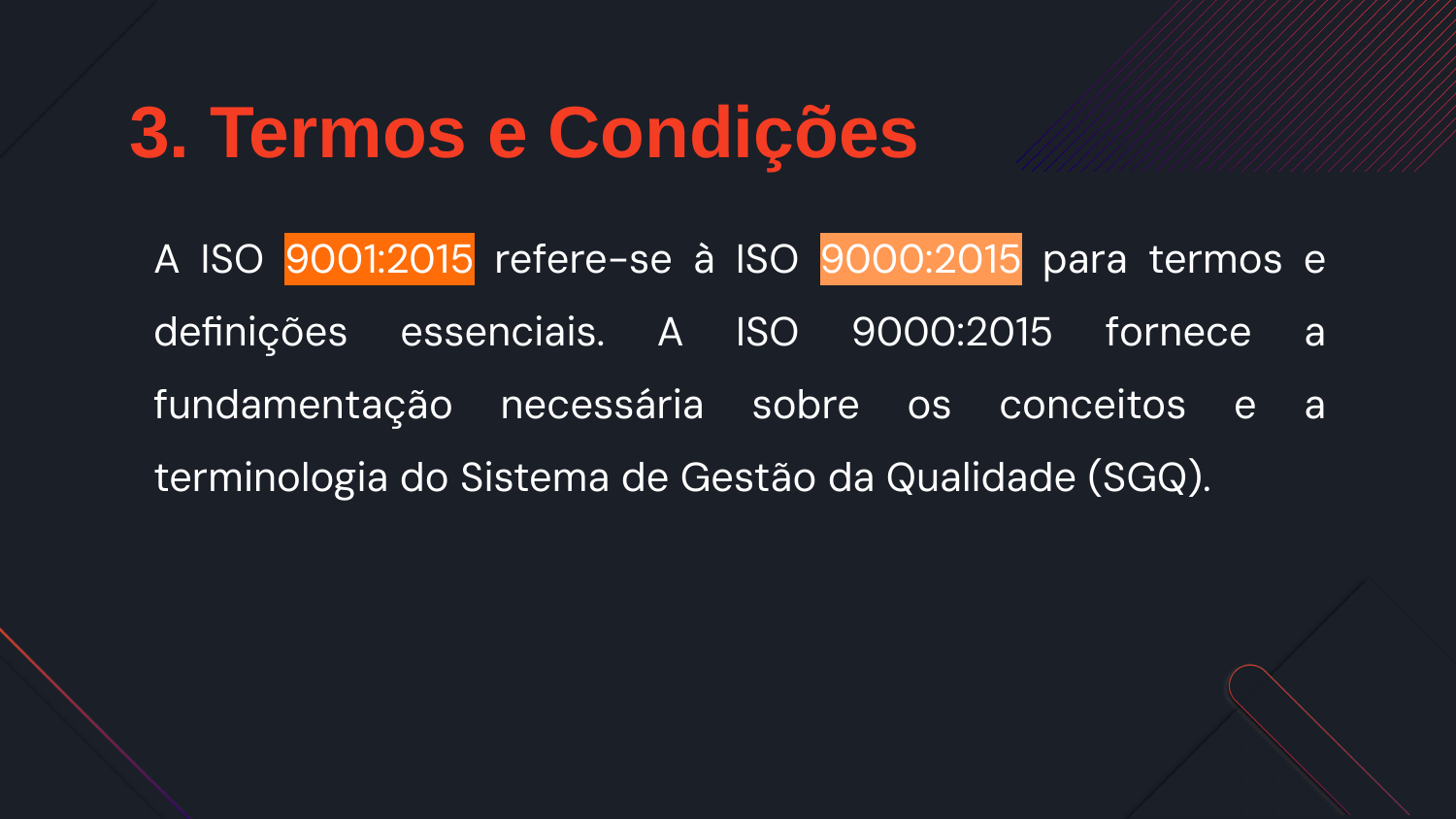

# 3. Termos e Condições
A ISO 9001:2015 refere-se à ISO 9000:2015 para termos e definições essenciais. A ISO 9000:2015 fornece a fundamentação necessária sobre os conceitos e a terminologia do Sistema de Gestão da Qualidade (SGQ).